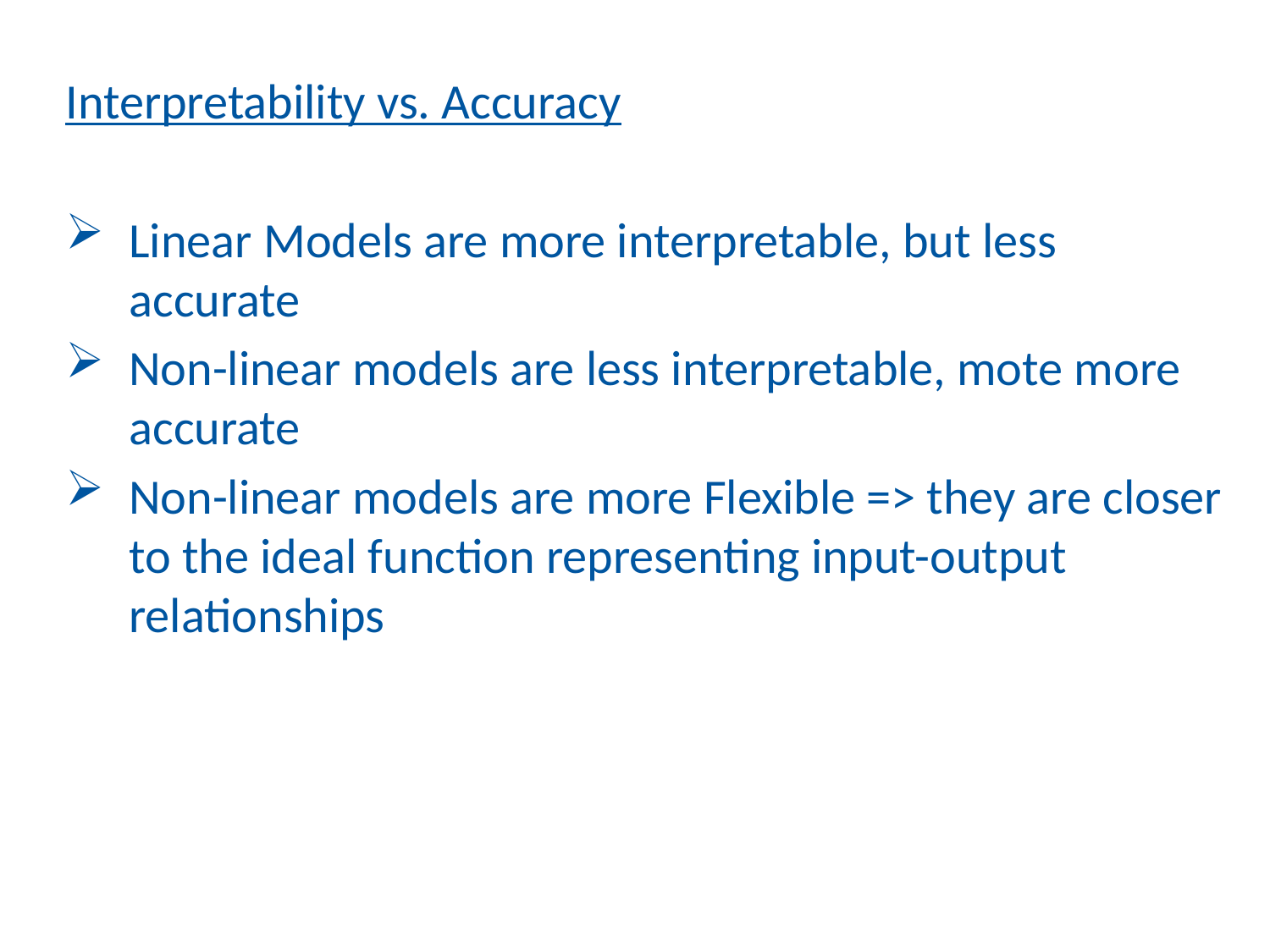

Interpretability vs. Accuracy

Linear Models are more interpretable, but less accurate
Non-linear models are less interpretable, mote more accurate
Non-linear models are more Flexible => they are closer to the ideal function representing input-output relationships